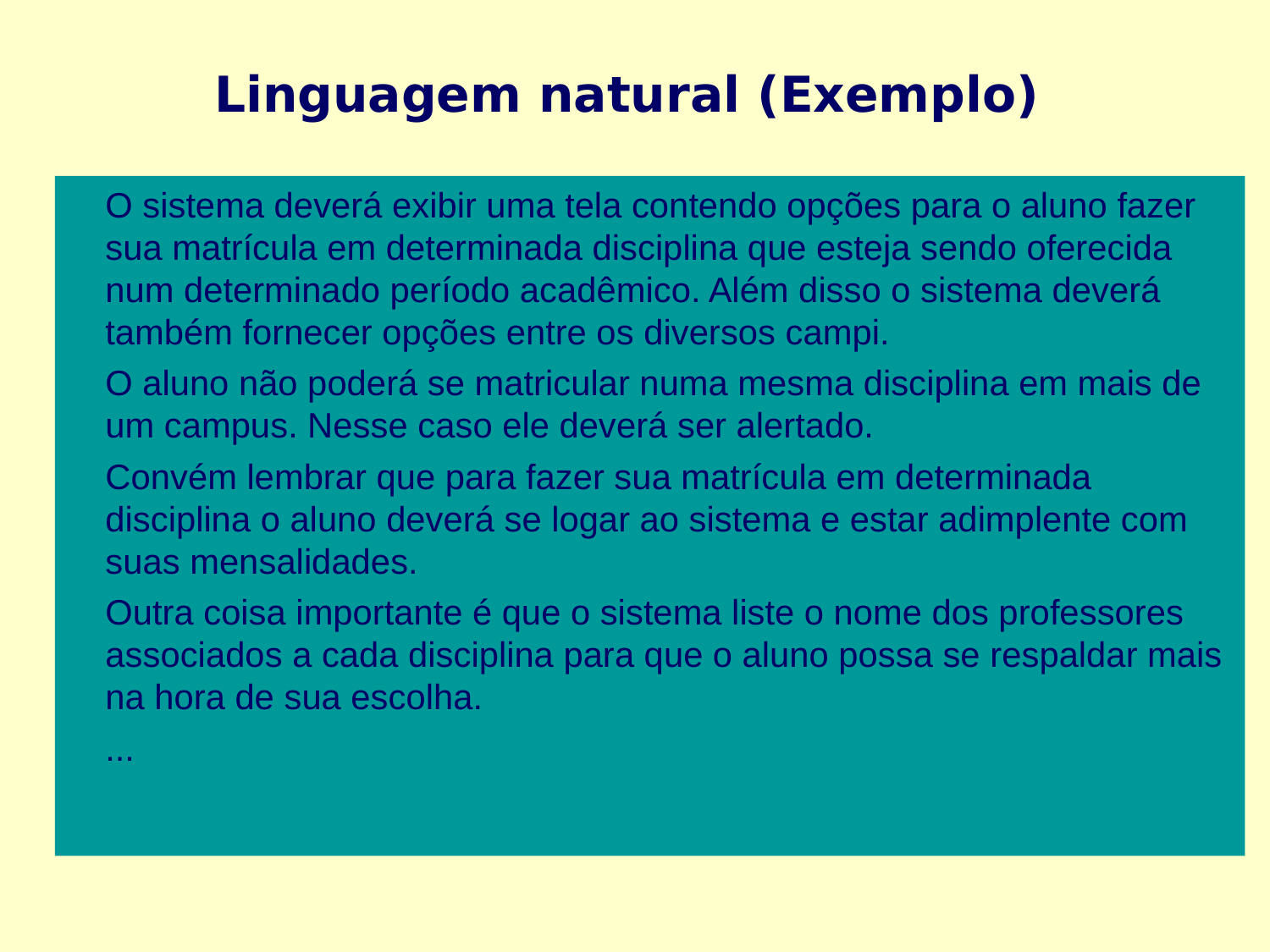

Linguagem natural (Exemplo)
	O sistema deverá exibir uma tela contendo opções para o aluno fazer sua matrícula em determinada disciplina que esteja sendo oferecida num determinado período acadêmico. Além disso o sistema deverá também fornecer opções entre os diversos campi.
	O aluno não poderá se matricular numa mesma disciplina em mais de um campus. Nesse caso ele deverá ser alertado.
	Convém lembrar que para fazer sua matrícula em determinada disciplina o aluno deverá se logar ao sistema e estar adimplente com suas mensalidades.
	Outra coisa importante é que o sistema liste o nome dos professores associados a cada disciplina para que o aluno possa se respaldar mais na hora de sua escolha.
	...